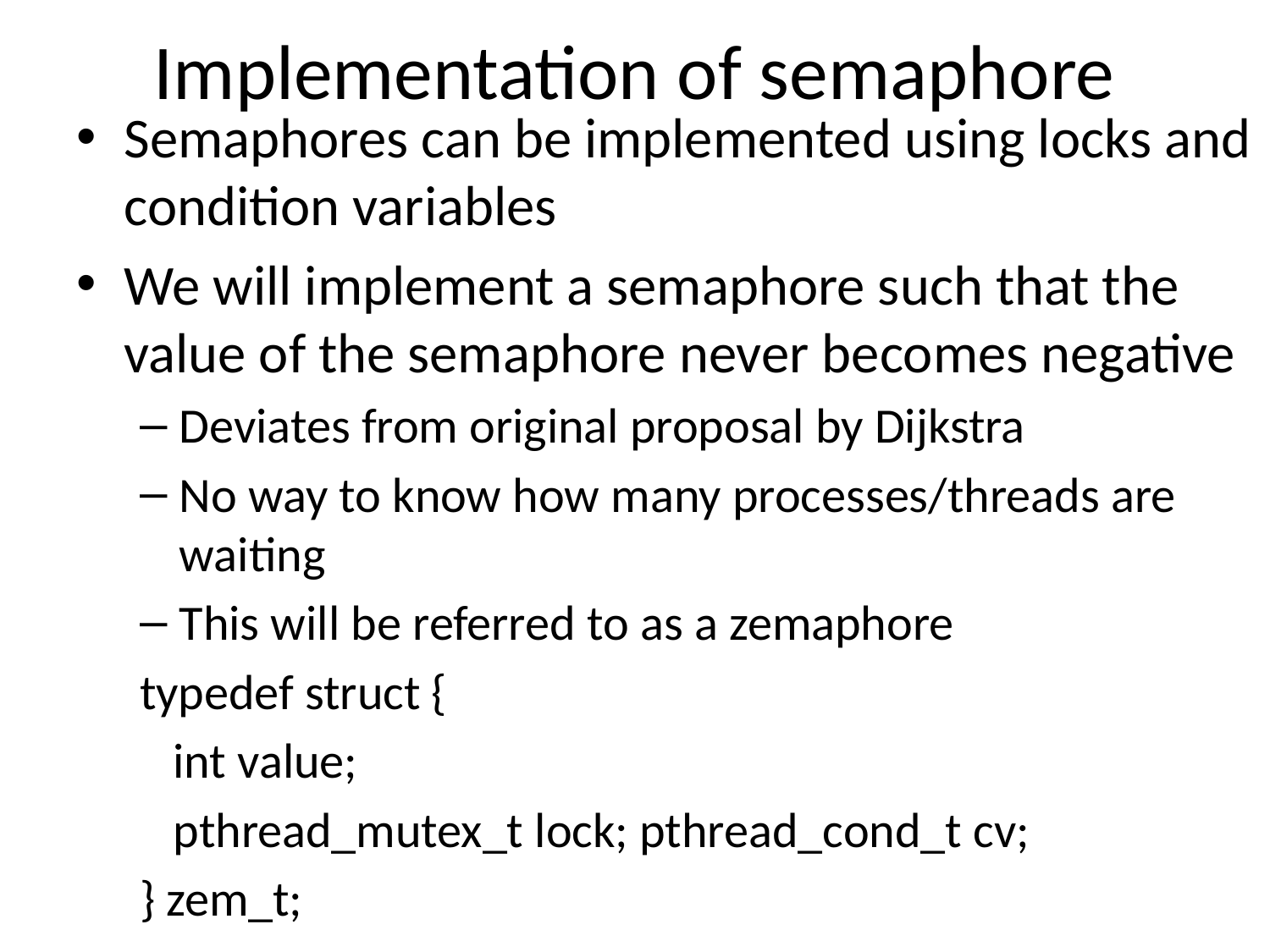

# Implementation of semaphore
Semaphores can be implemented using locks and condition variables
We will implement a semaphore such that the value of the semaphore never becomes negative
Deviates from original proposal by Dijkstra
No way to know how many processes/threads are waiting
This will be referred to as a zemaphore
typedef struct {
   int value;
   pthread_mutex_t lock; pthread_cond_t cv;
} zem_t;